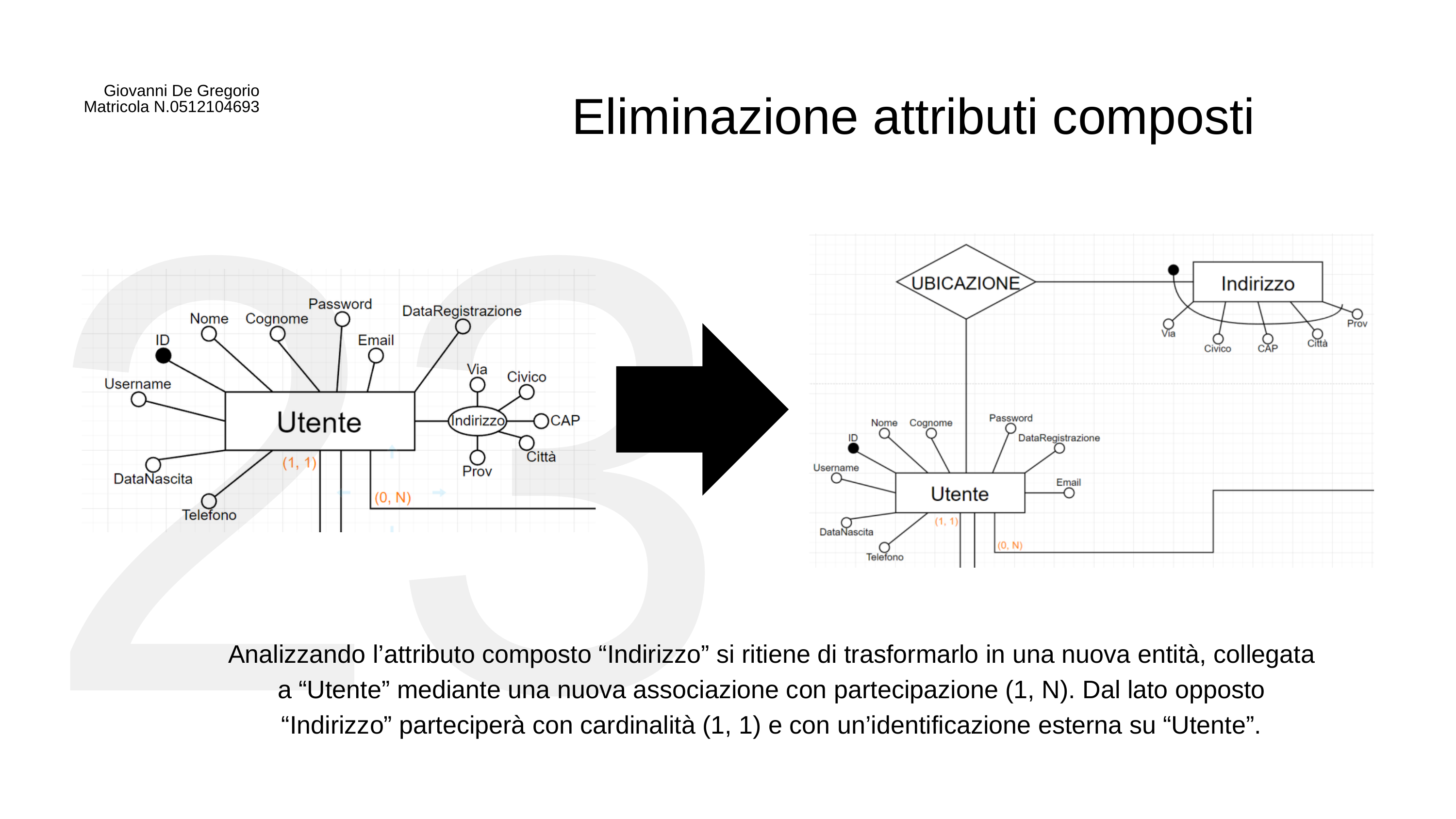

23
Eliminazione attributi composti
Giovanni De Gregorio
Matricola N.0512104693

Analizzando l’attributo composto “Indirizzo” si ritiene di trasformarlo in una nuova entità, collegata a “Utente” mediante una nuova associazione con partecipazione (1, N). Dal lato opposto “Indirizzo” parteciperà con cardinalità (1, 1) e con un’identificazione esterna su “Utente”.